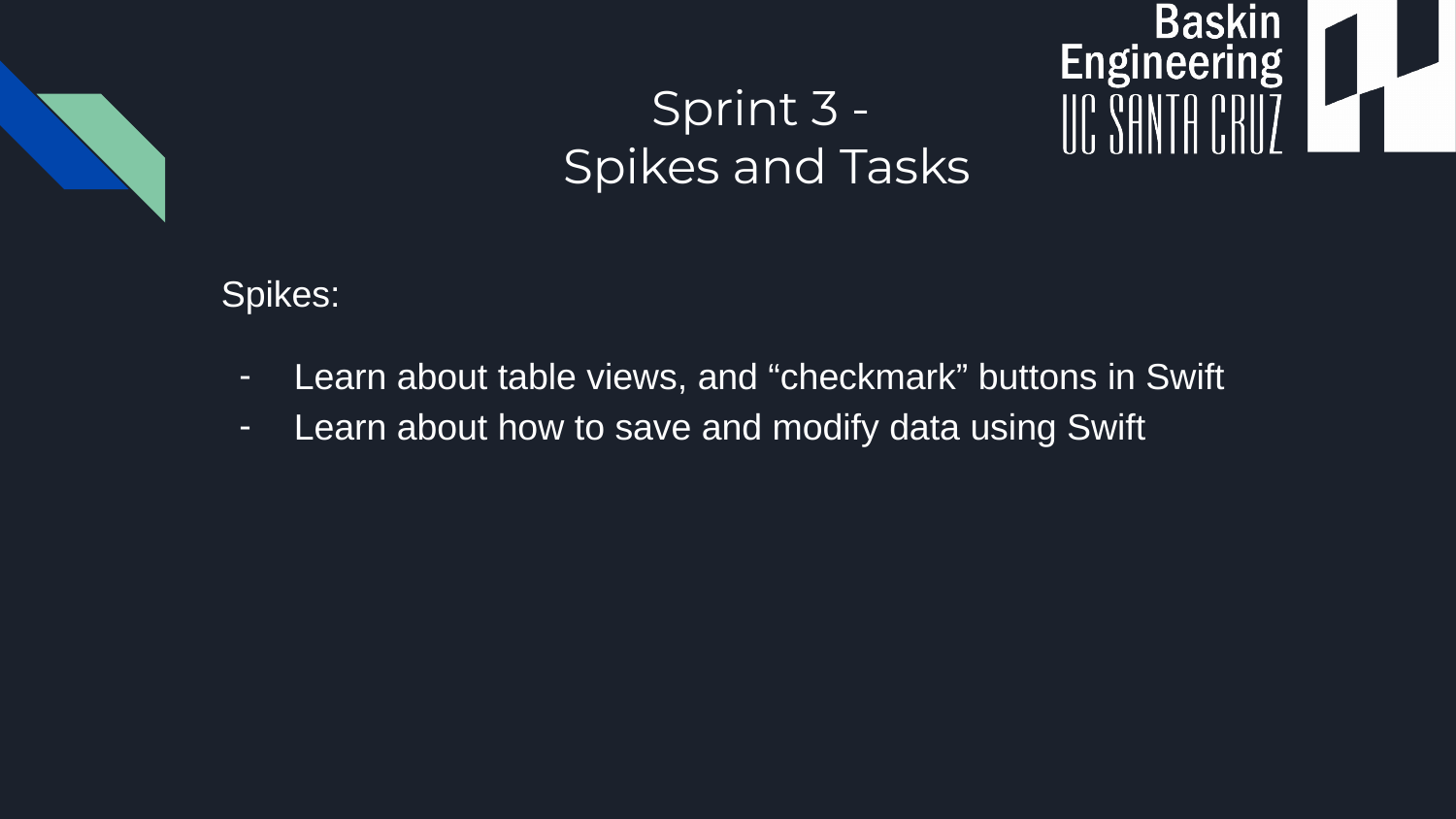

# Sprint 3 -
Spikes and Tasks
Spikes:
Learn about table views, and “checkmark” buttons in Swift
Learn about how to save and modify data using Swift